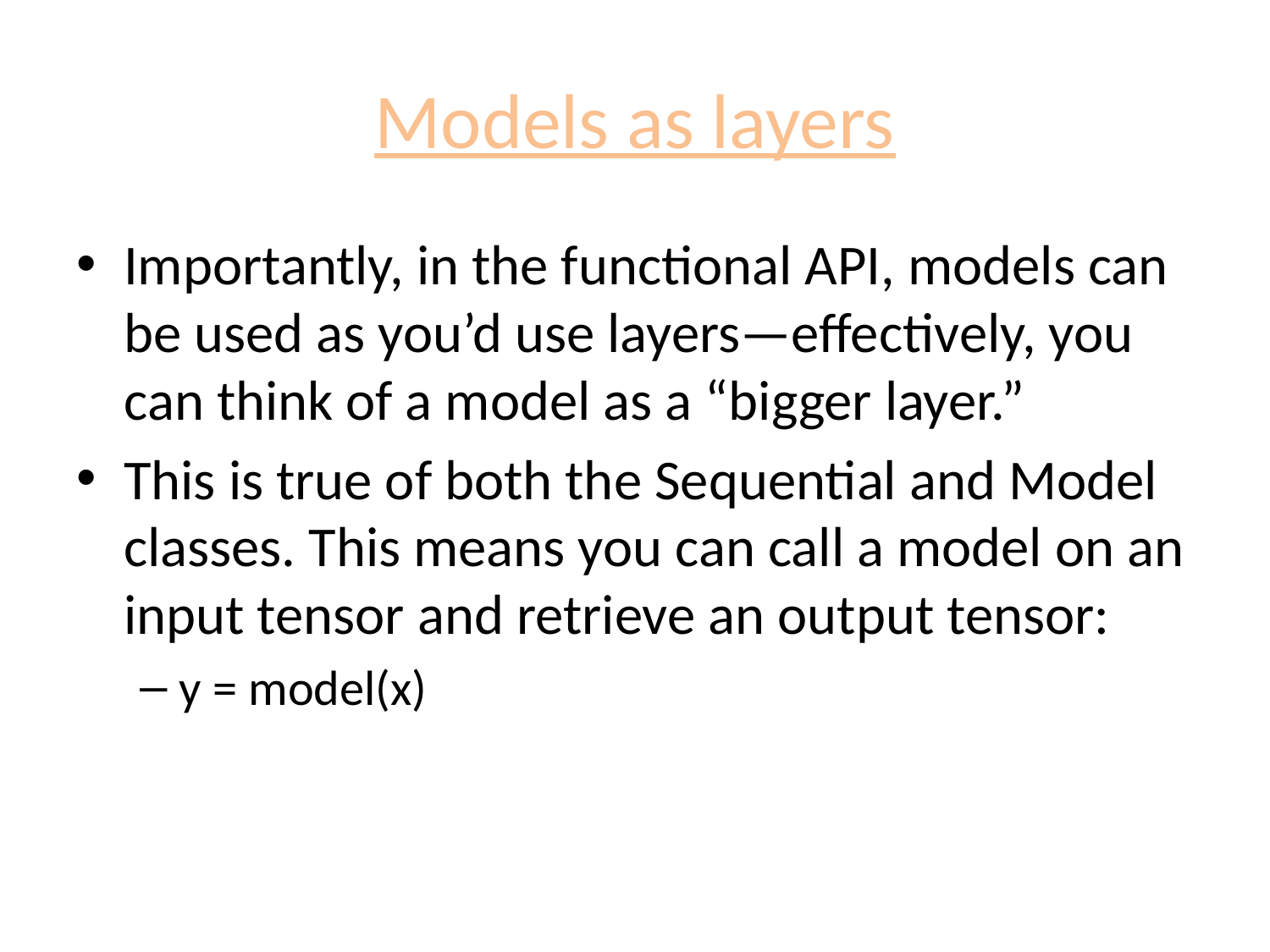

# Models as layers
Importantly, in the functional API, models can be used as you’d use layers—effectively, you can think of a model as a “bigger layer.”
This is true of both the Sequential and Model classes. This means you can call a model on an input tensor and retrieve an output tensor:
y = model(x)